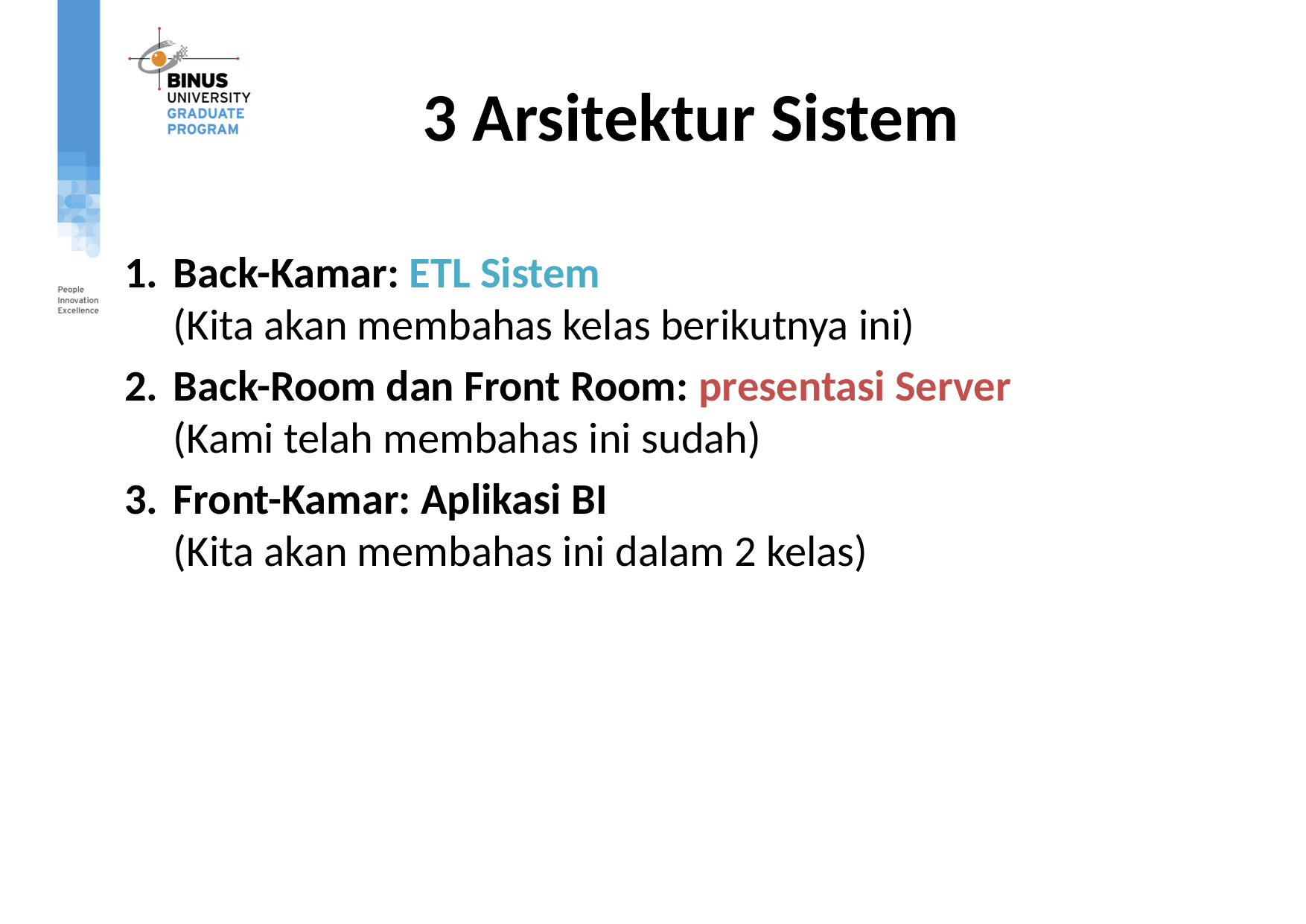

# 3 Arsitektur Sistem
Back-Kamar: ETL Sistem
(Kita akan membahas kelas berikutnya ini)
Back-Room dan Front Room: presentasi Server
(Kami telah membahas ini sudah)
Front-Kamar: Aplikasi BI
(Kita akan membahas ini dalam 2 kelas)